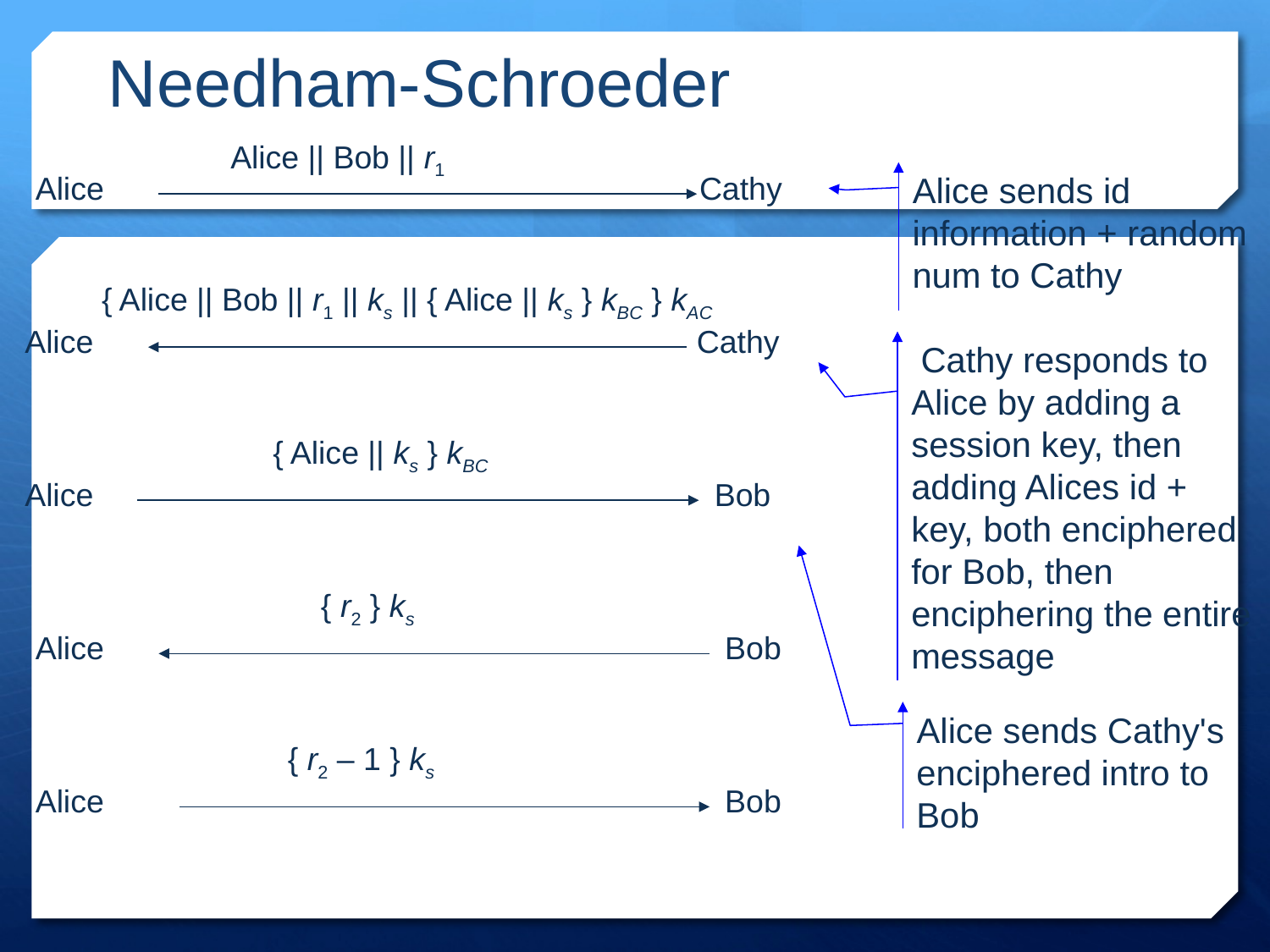

Needham-Schroeder
Alice || Bob || r1
Alice
Cathy

Alice sends id information + random num to Cathy
{ Alice || Bob || r1 || ks || { Alice || ks } kBC } kAC
Alice
Cathy

Cathy responds to Alice by adding a session key, then adding Alices id + key, both enciphered for Bob, then enciphering the entire message
{ Alice || ks } kBC
Alice
Bob

Alice sends Cathy's enciphered intro to Bob
{ r2 } ks
Alice
Bob

{ r2 – 1 } ks
Alice
Bob